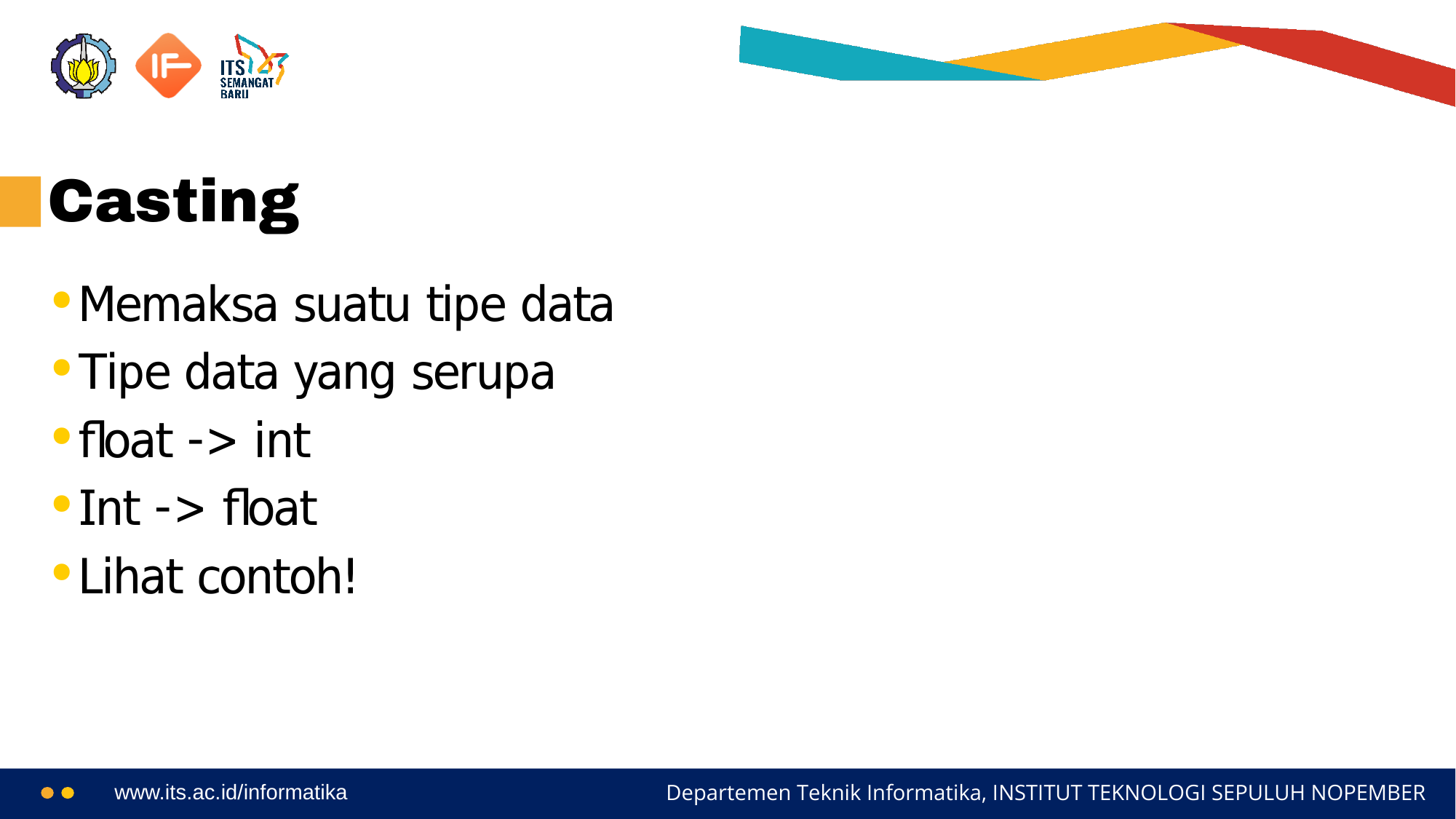

# Casting
Memaksa suatu tipe data
Tipe data yang serupa
float -> int
Int -> float
Lihat contoh!